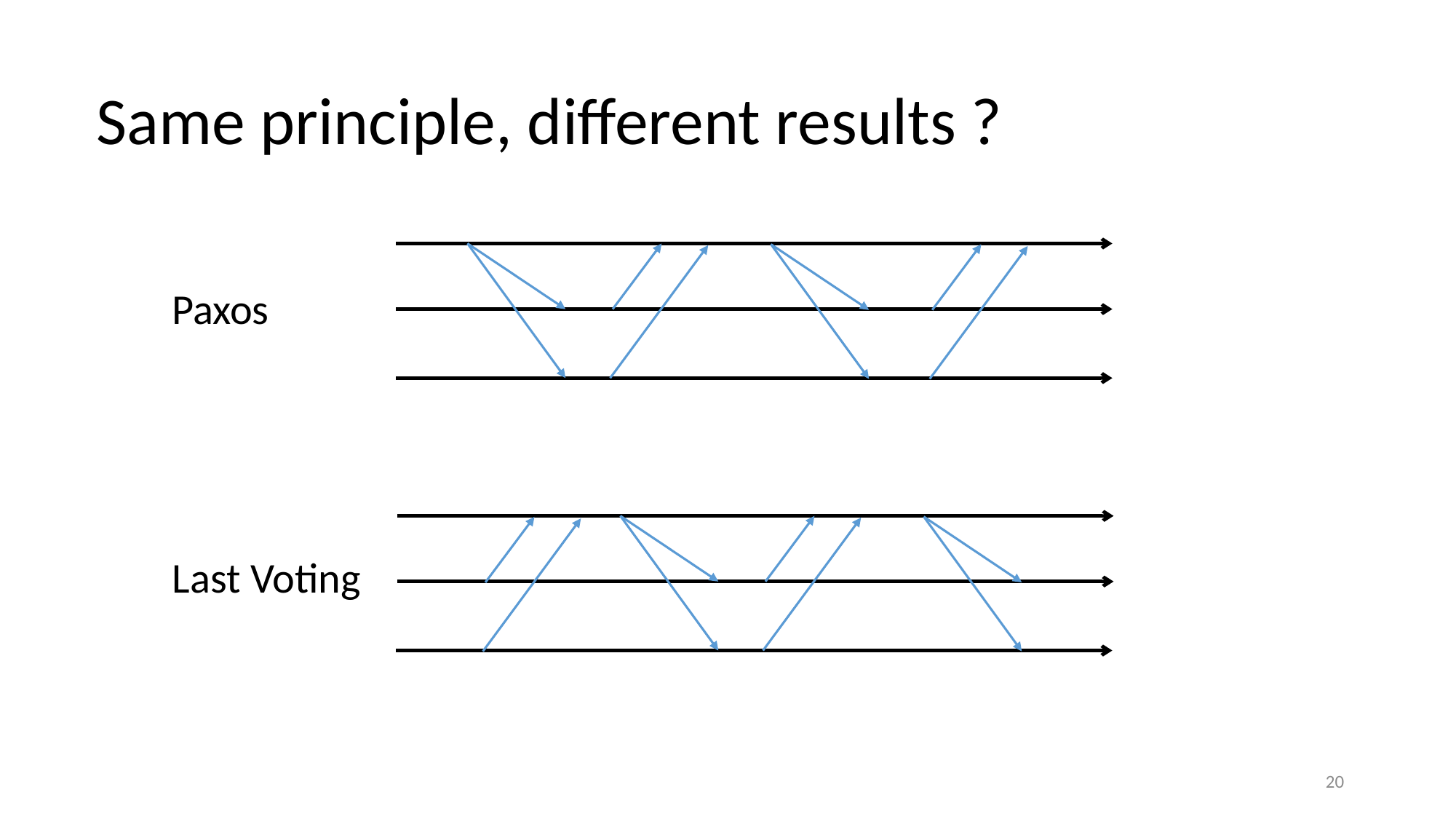

# Same principle, different results ?
Paxos
Last Voting
20